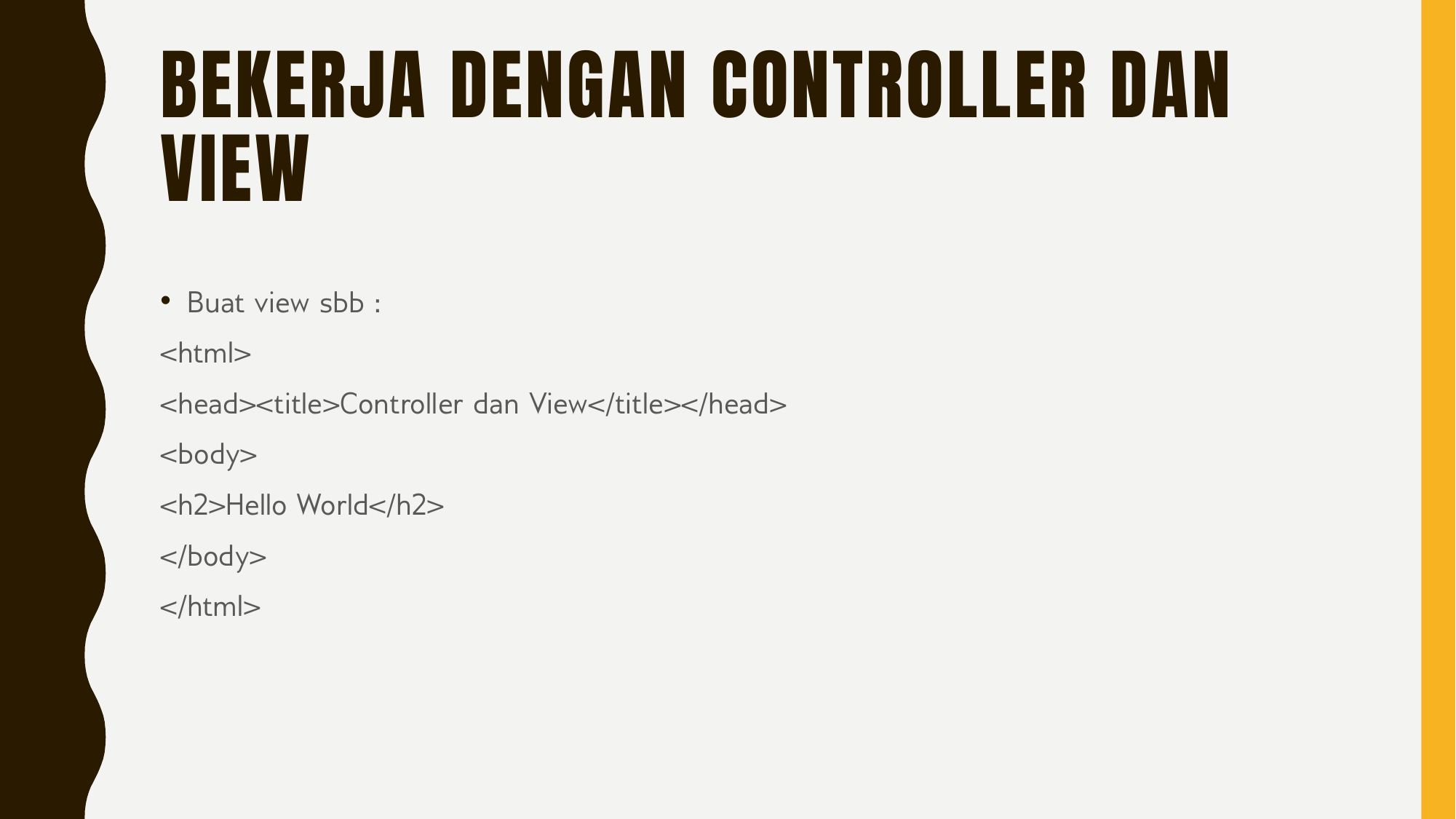

# BEKERJA DENGAN CONTROLLER DAN VIEW
Buat view sbb :
<html>
<head><title>Controller dan View</title></head>
<body>
<h2>Hello World</h2>
</body>
</html>